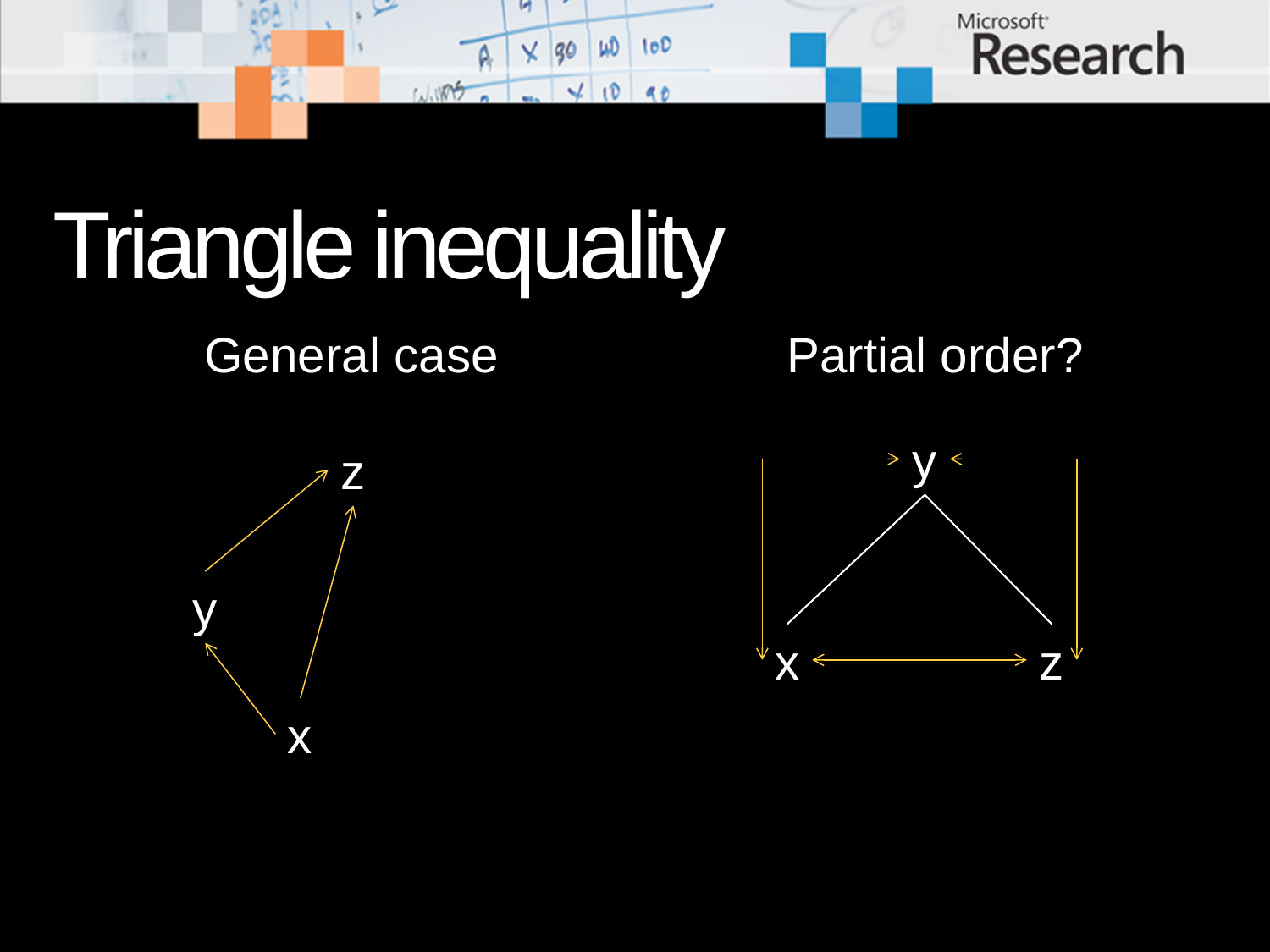

# Triangle inequality
General case
Partial order?
y
z
y
x
z
x